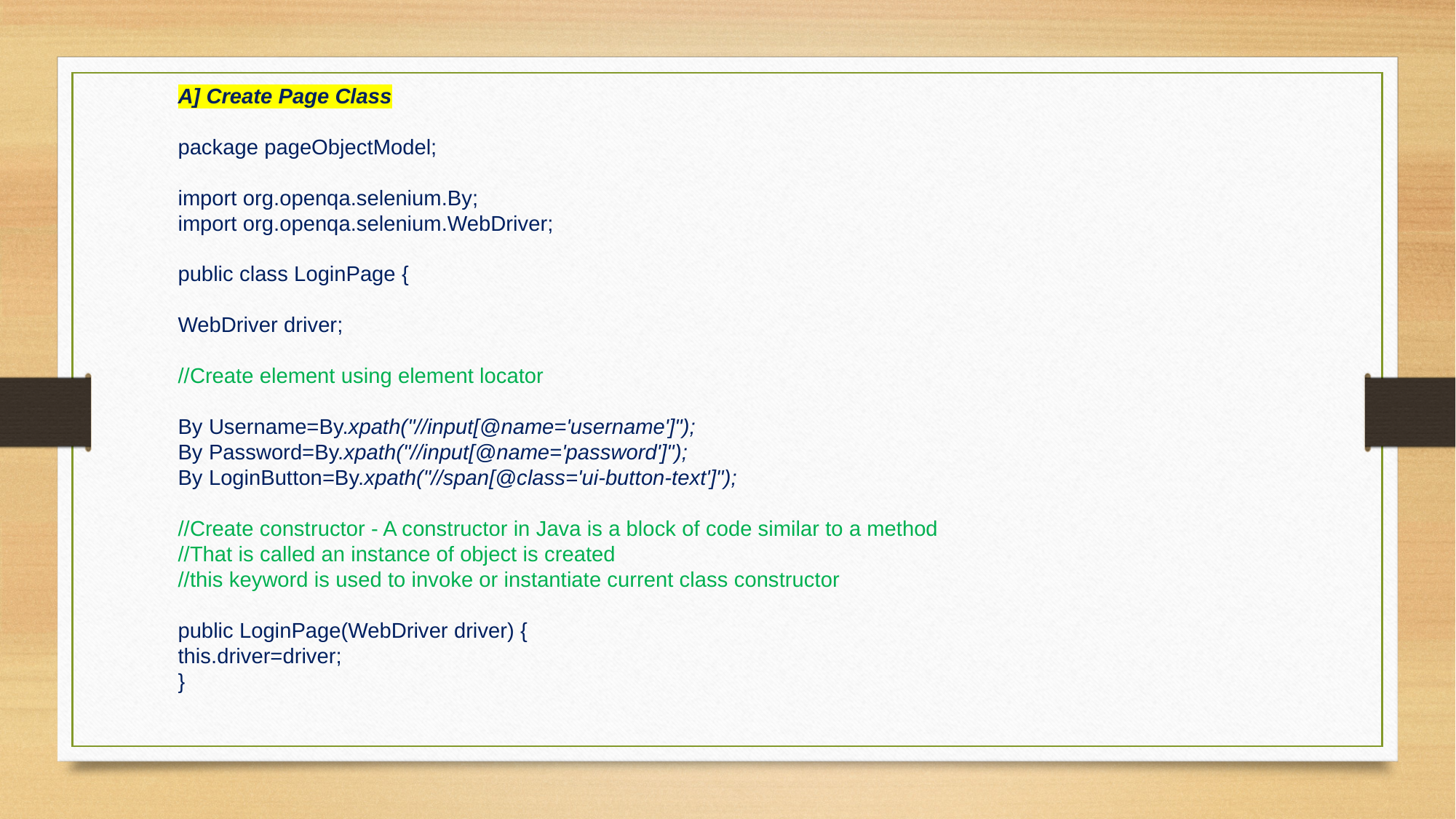

A] Create Page Class

package pageObjectModel;

import org.openqa.selenium.By;
import org.openqa.selenium.WebDriver;

public class LoginPage {

WebDriver driver;

//Create element using element locator

By Username=By.xpath("//input[@name='username']");
By Password=By.xpath("//input[@name='password']");
By LoginButton=By.xpath("//span[@class='ui-button-text']");

//Create constructor - A constructor in Java is a block of code similar to a method
//That is called an instance of object is created
//this keyword is used to invoke or instantiate current class constructor

public LoginPage(WebDriver driver) {
this.driver=driver;
}